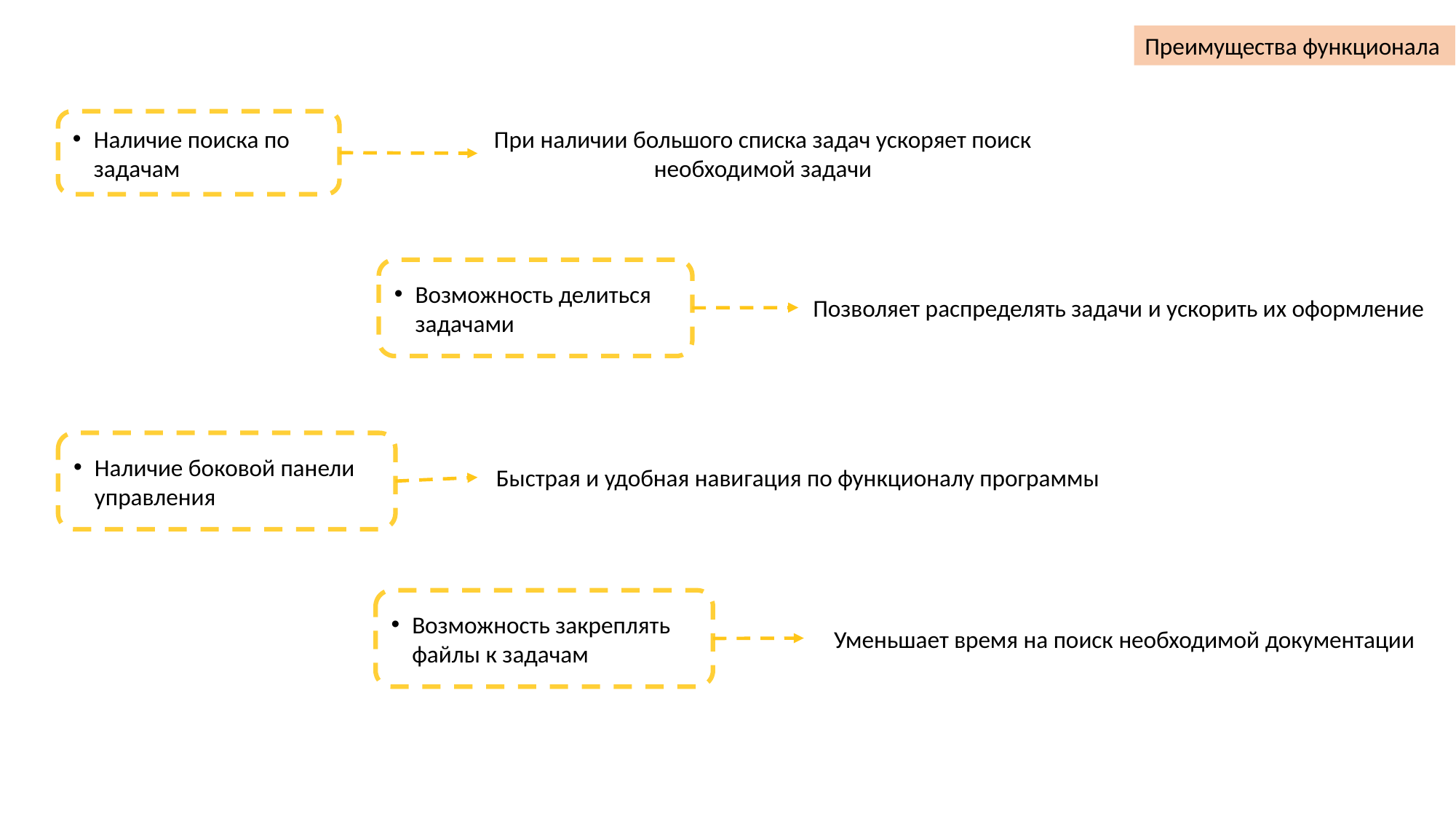

Преимущества функционала
Наличие поиска по задачам
При наличии большого списка задач ускоряет поиск необходимой задачи
Возможность делиться задачами
Позволяет распределять задачи и ускорить их оформление
Наличие боковой панели управления
Быстрая и удобная навигация по функционалу программы
Возможность закреплять файлы к задачам
Уменьшает время на поиск необходимой документации